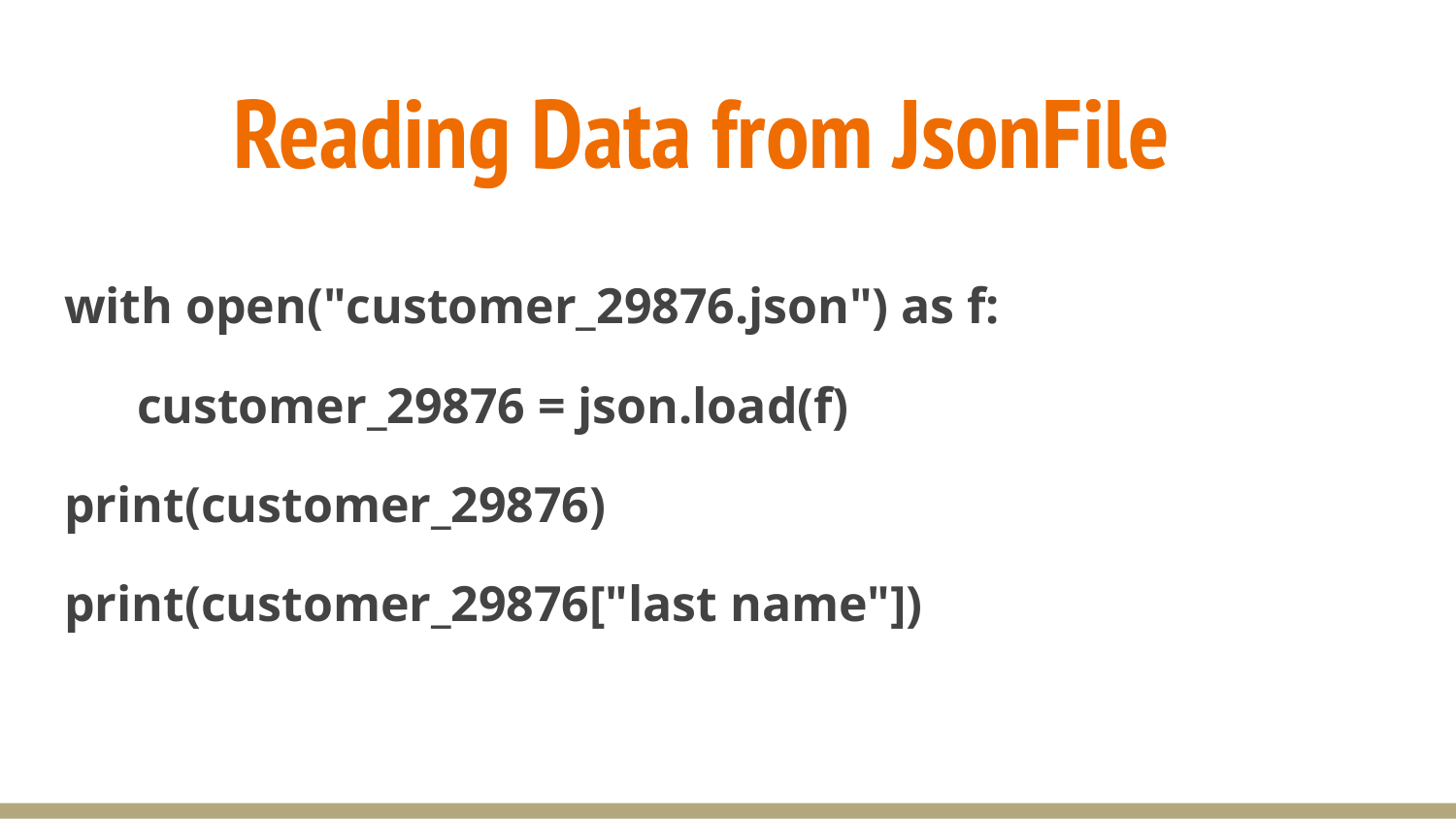

# Reading Data from JsonFile
with open("customer_29876.json") as f:
customer_29876 = json.load(f)
print(customer_29876)
print(customer_29876["last name"])